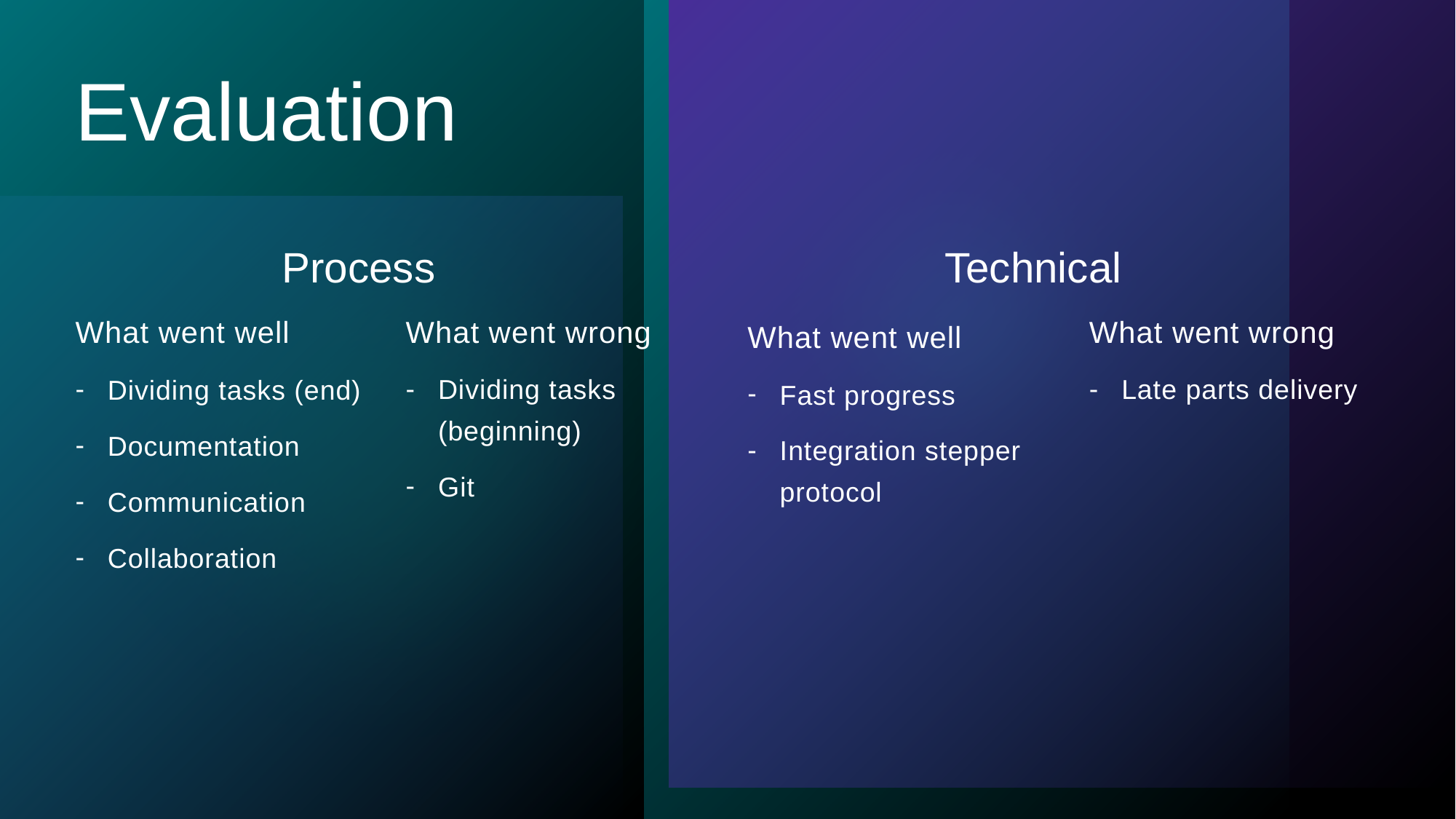

# Evaluation
Process
Technical
What went well
Dividing tasks (end)
Documentation
Communication
Collaboration
What went wrong
Dividing tasks (beginning)
Git
What went wrong
Late parts delivery

What went well
Fast progress
Integration stepper protocol